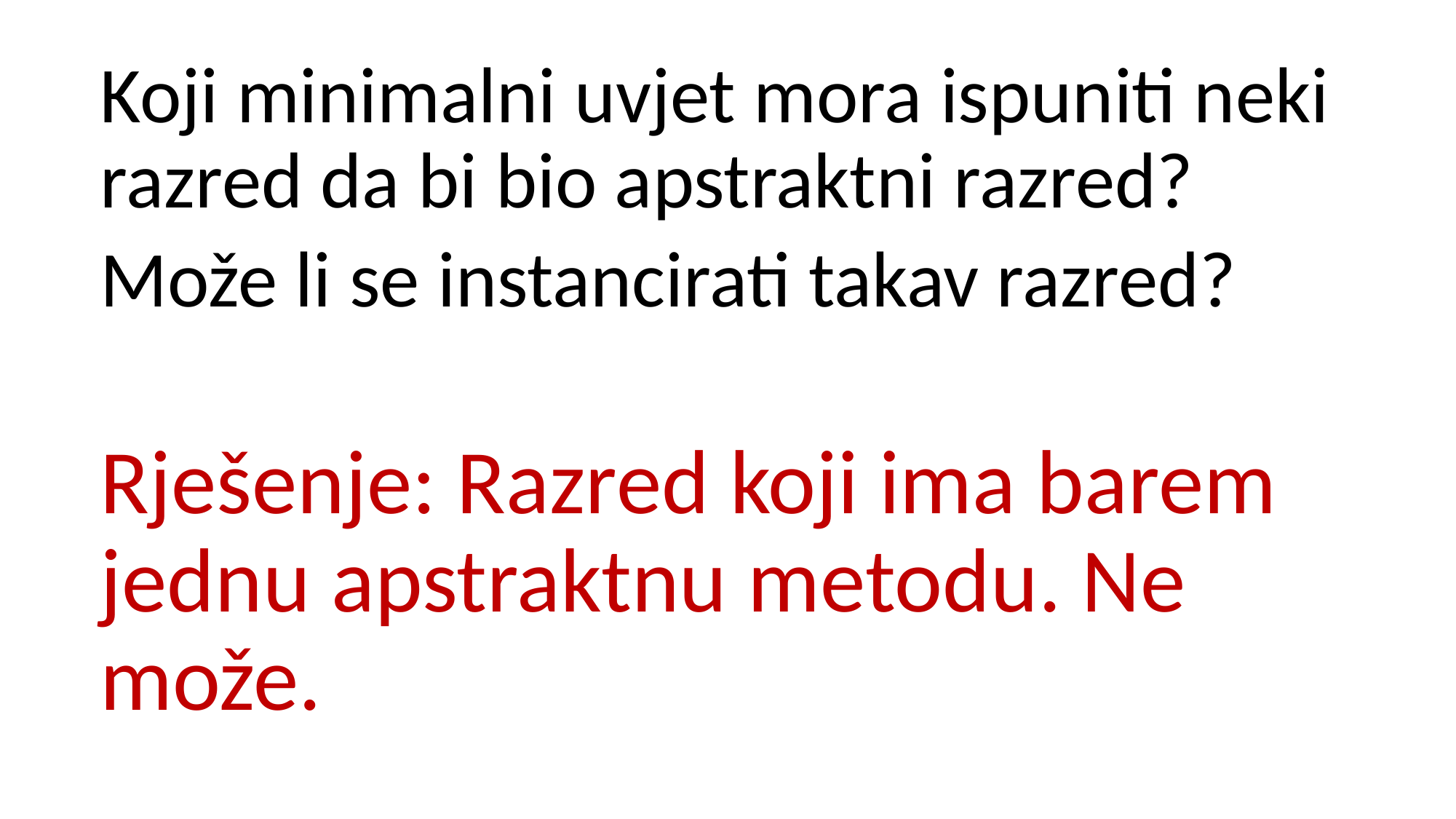

Koji minimalni uvjet mora ispuniti neki razred da bi bio apstraktni razred?
Može li se instancirati takav razred?

Rješenje: Razred koji ima barem jednu apstraktnu metodu. Ne može.